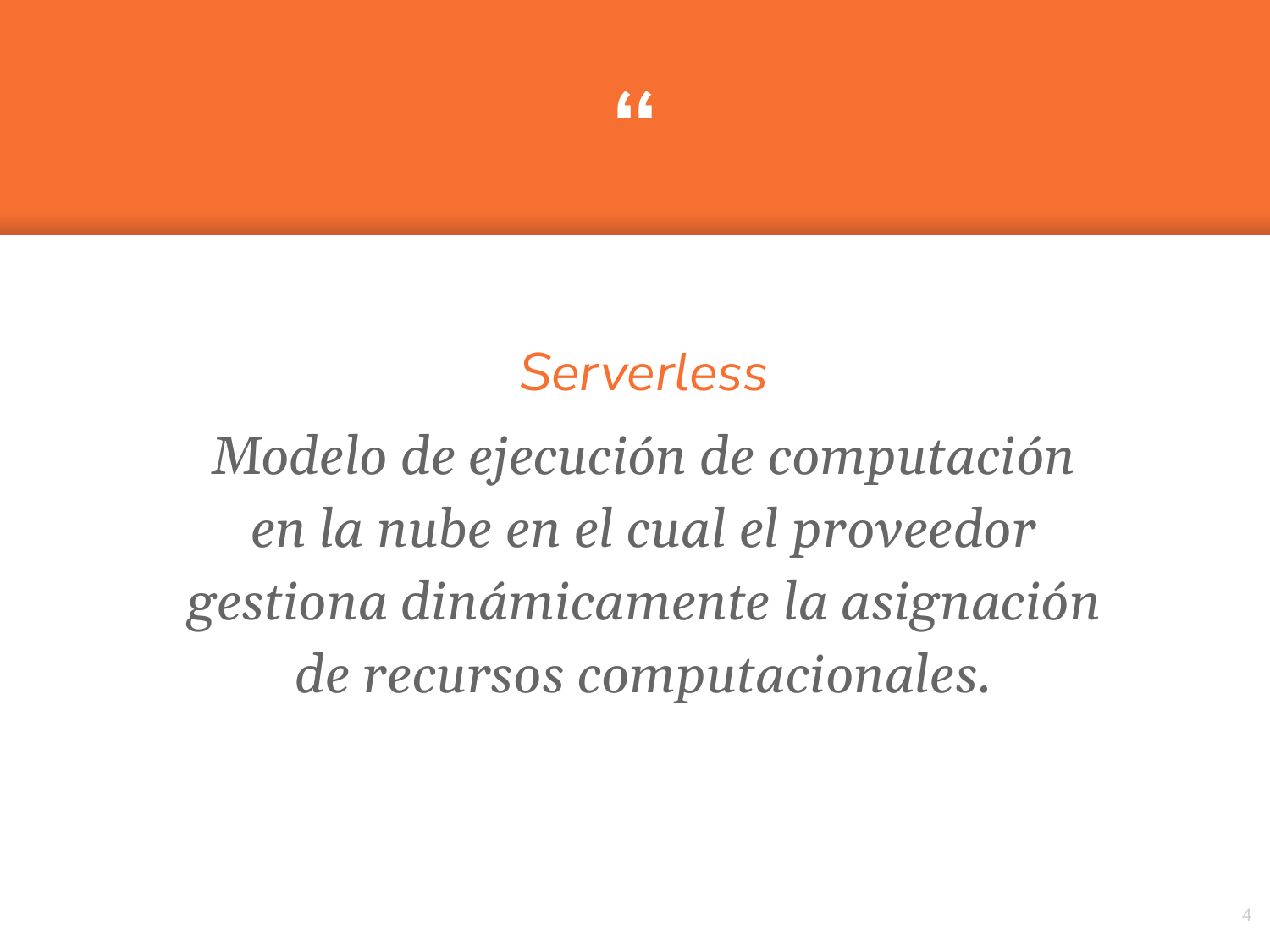

Serverless
Modelo de ejecución de computación en la nube en el cual el proveedor gestiona dinámicamente la asignación de recursos computacionales.
4